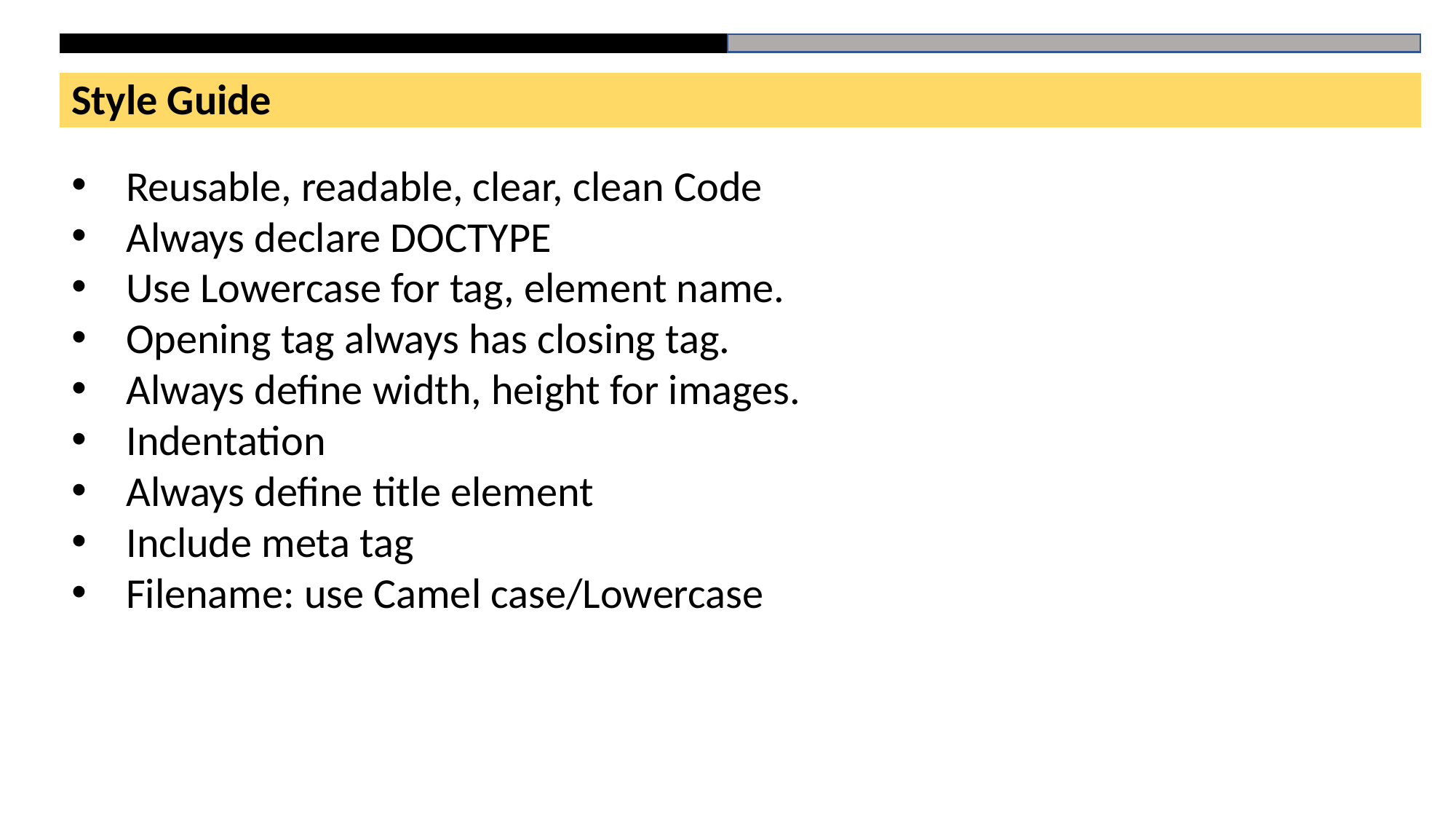

Style Guide

Reusable, readable, clear, clean Code
Always declare DOCTYPE
Use Lowercase for tag, element name.
Opening tag always has closing tag.
Always define width, height for images.
Indentation
Always define title element
Include meta tag
Filename: use Camel case/Lowercase

# HTML